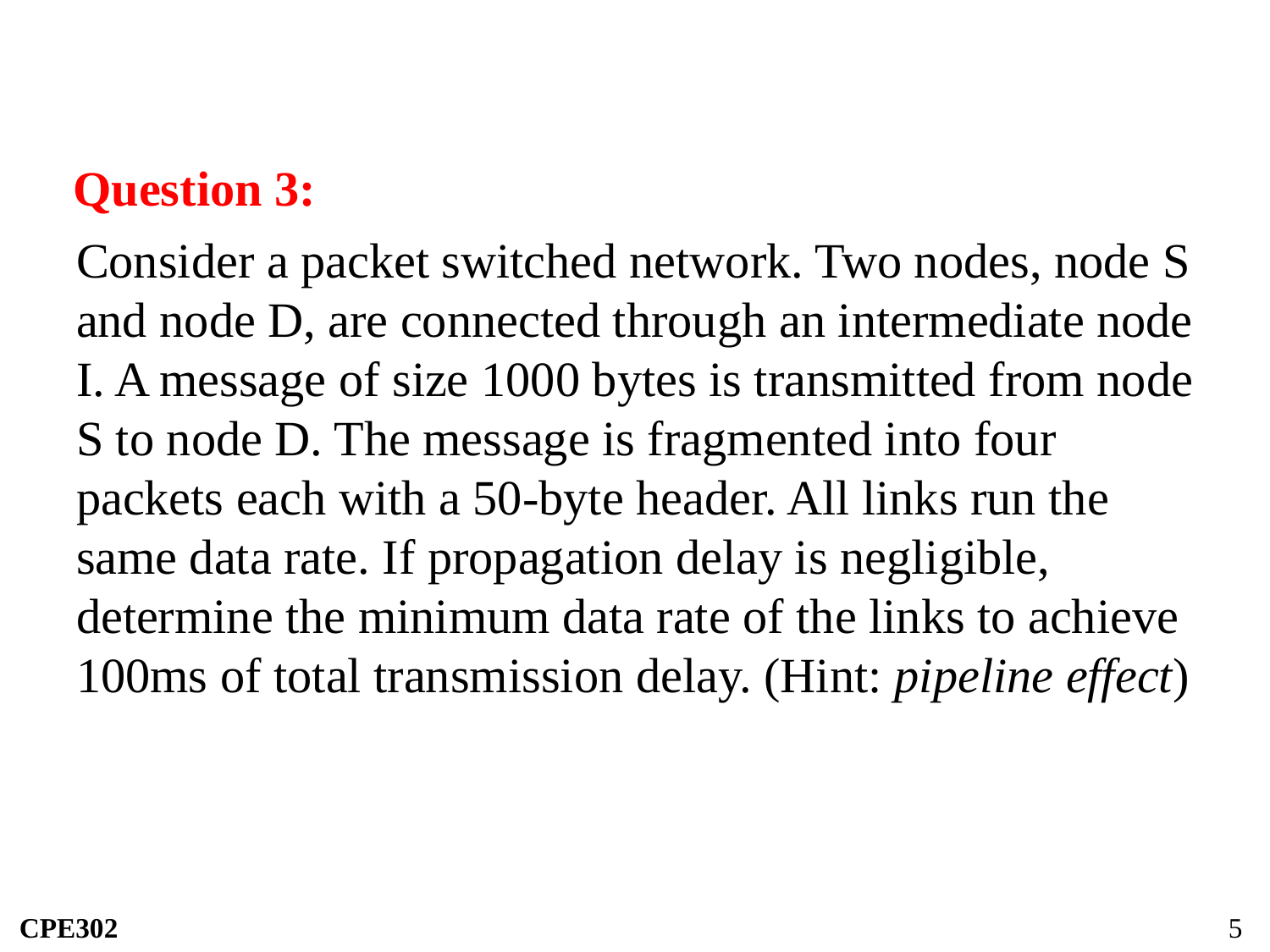

Question 3:
Consider a packet switched network. Two nodes, node S and node D, are connected through an intermediate node I. A message of size 1000 bytes is transmitted from node S to node D. The message is fragmented into four packets each with a 50-byte header. All links run the same data rate. If propagation delay is negligible, determine the minimum data rate of the links to achieve 100ms of total transmission delay. (Hint: pipeline effect)